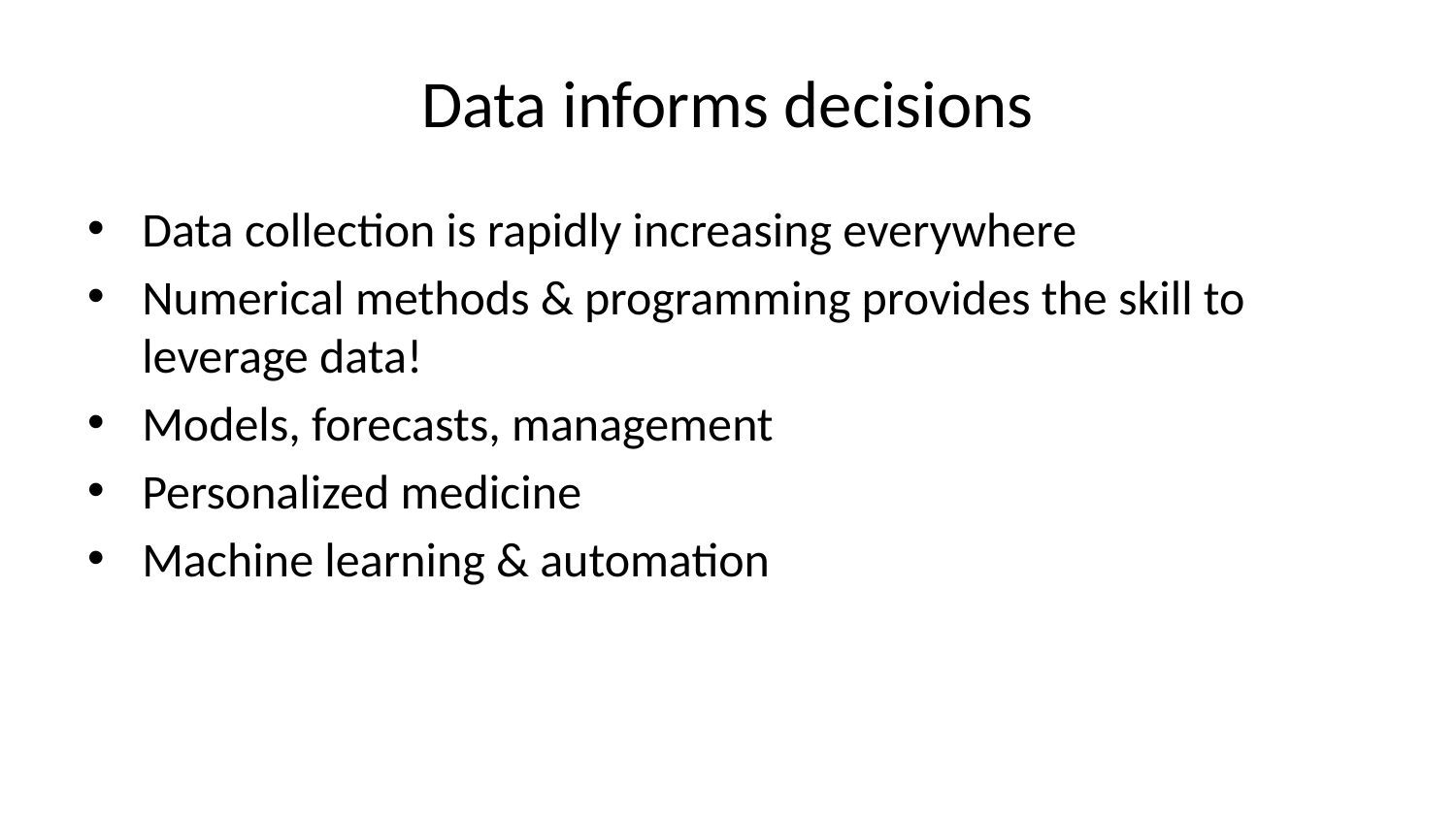

# Data informs decisions
Data collection is rapidly increasing everywhere
Numerical methods & programming provides the skill to leverage data!
Models, forecasts, management
Personalized medicine
Machine learning & automation